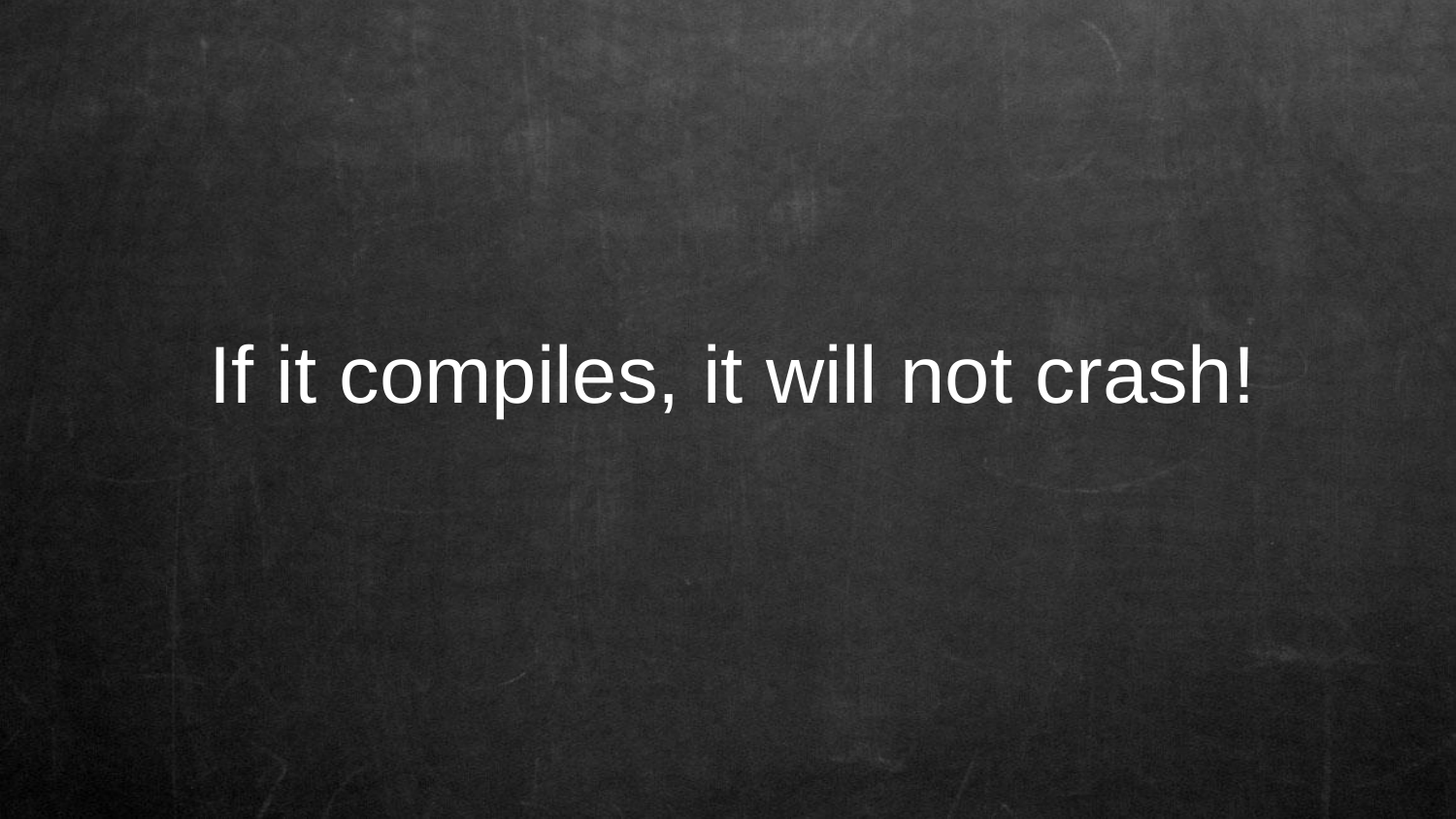

If it compiles, it will not crash!